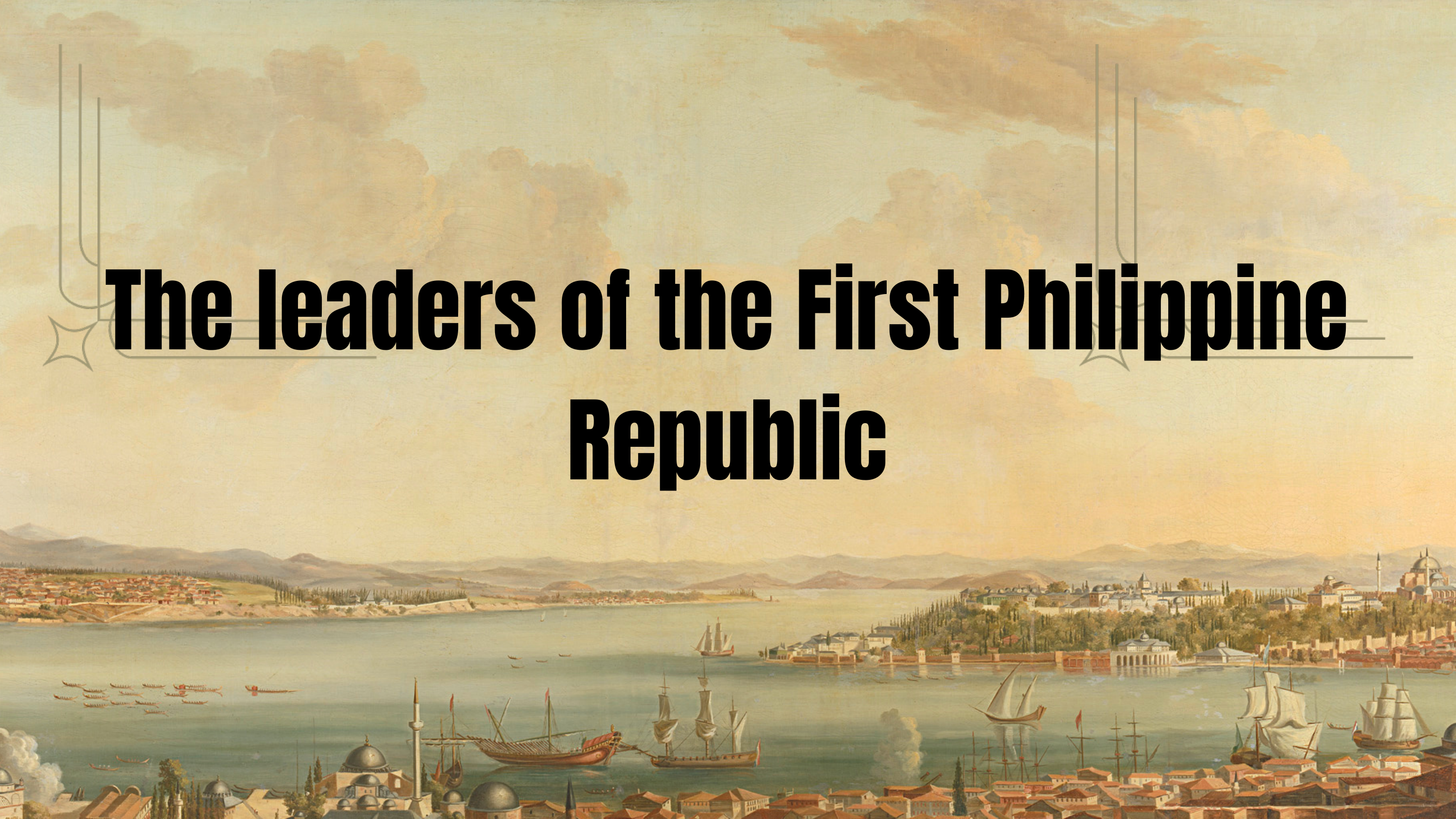

The leaders of the First Philippine Republic